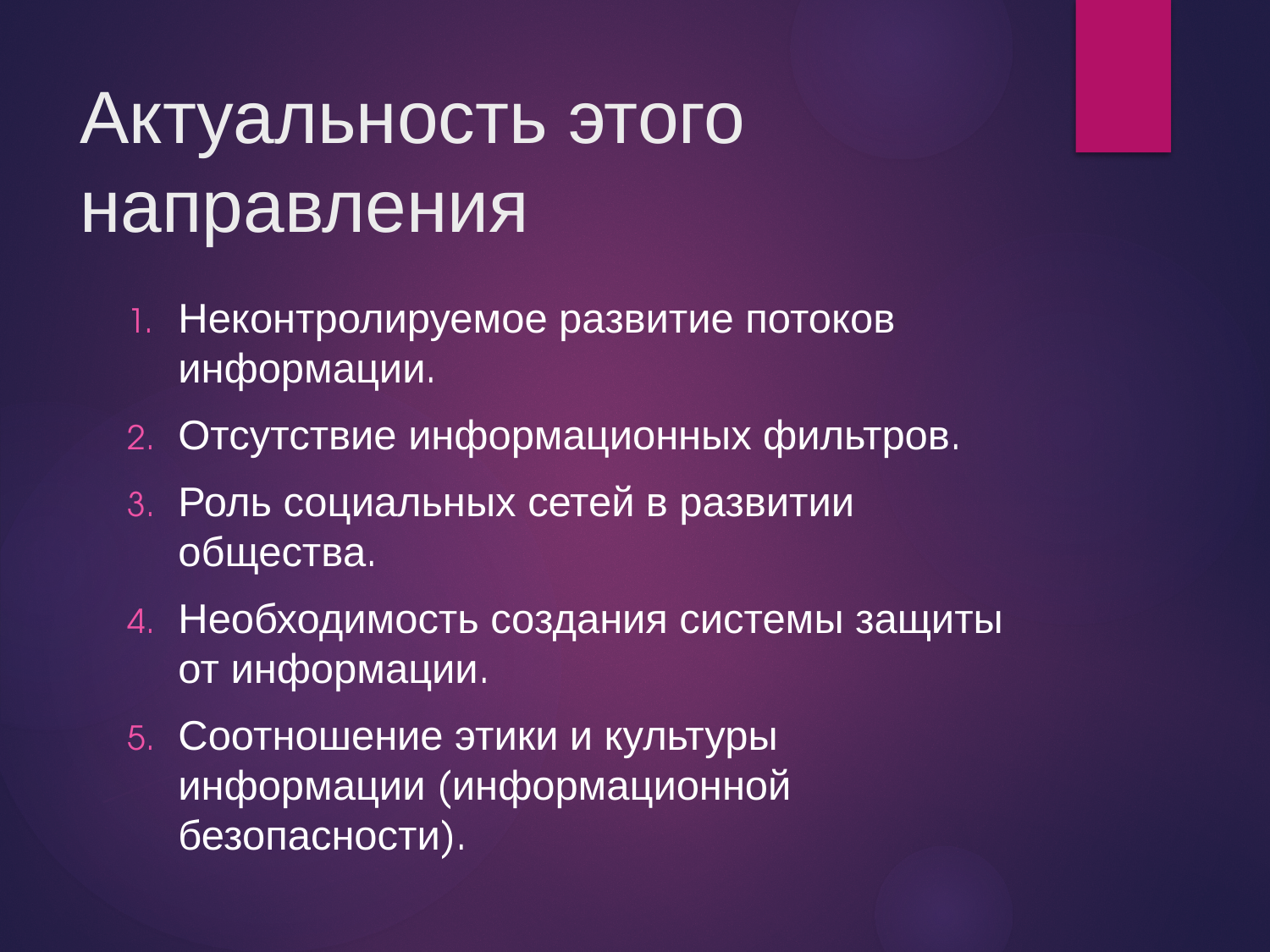

# Актуальность этого направления
Неконтролируемое развитие потоков информации.
Отсутствие информационных фильтров.
Роль социальных сетей в развитии общества.
Необходимость создания системы защиты от информации.
Соотношение этики и культуры информации (информационной безопасности).